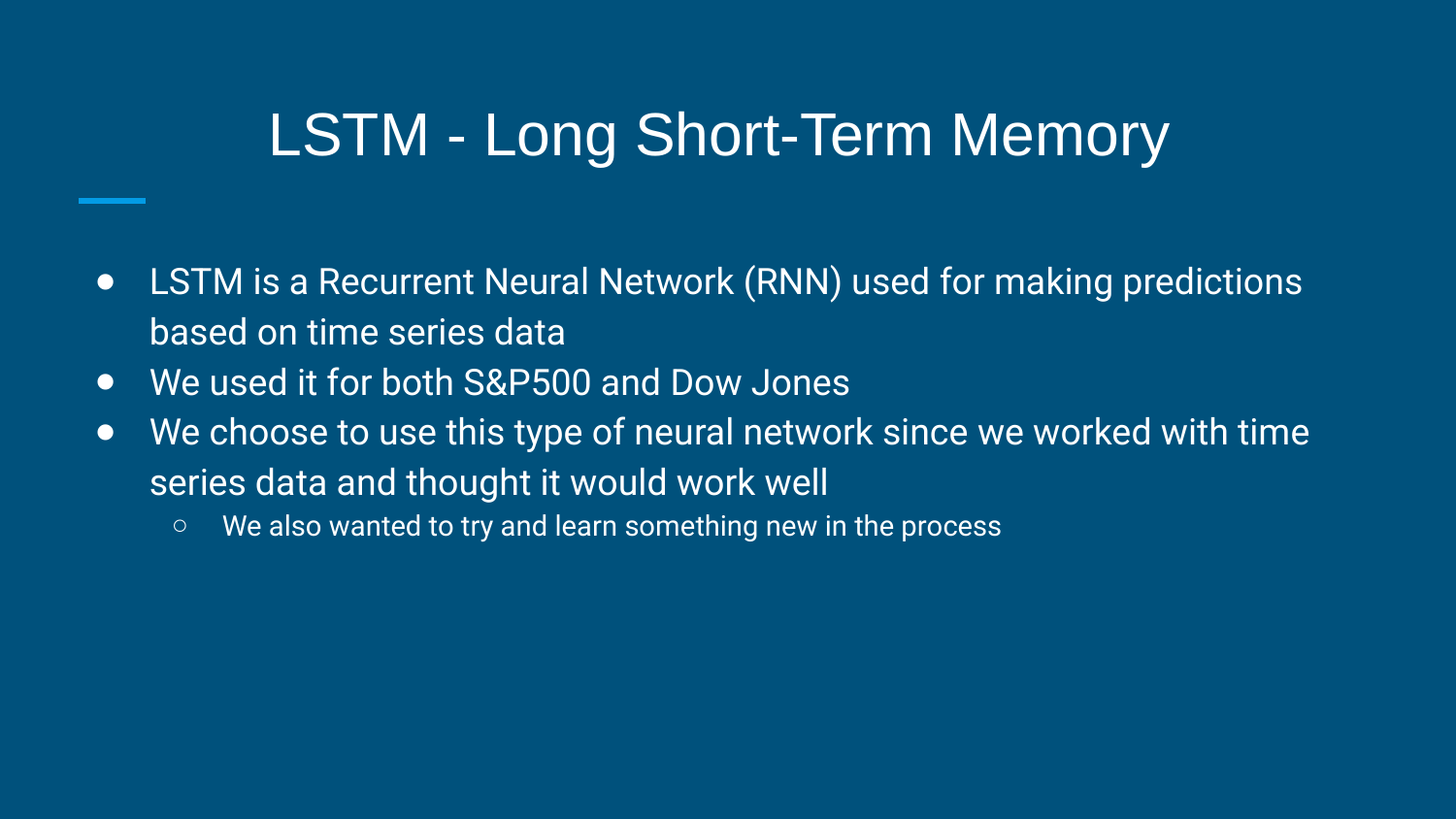

# LSTM - Long Short-Term Memory
LSTM is a Recurrent Neural Network (RNN) used for making predictions based on time series data
We used it for both S&P500 and Dow Jones
We choose to use this type of neural network since we worked with time series data and thought it would work well
We also wanted to try and learn something new in the process